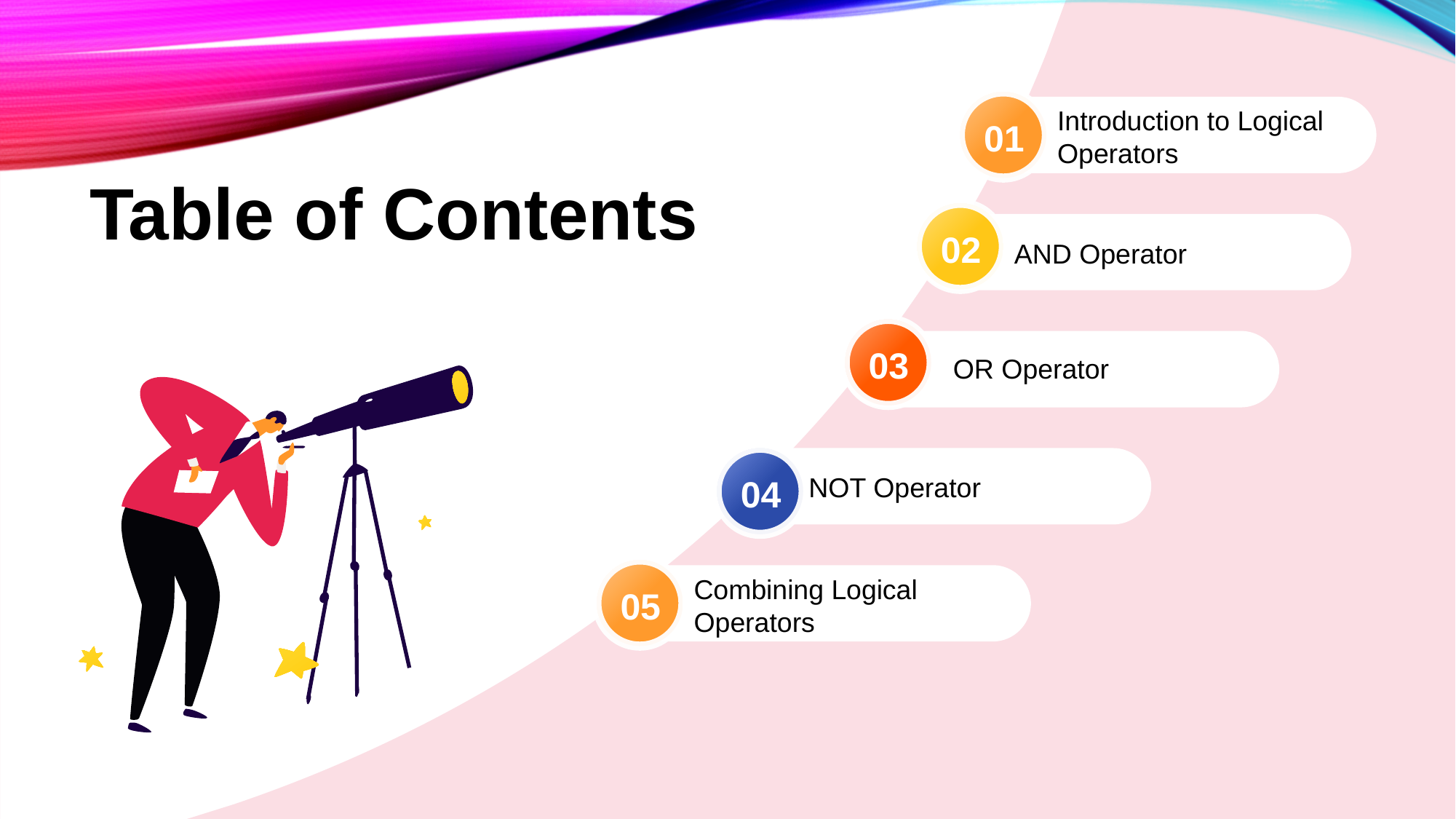

01

Introduction to Logical Operators
Table of Contents
02

AND Operator
03

OR Operator

04

NOT Operator

05

Combining Logical Operators